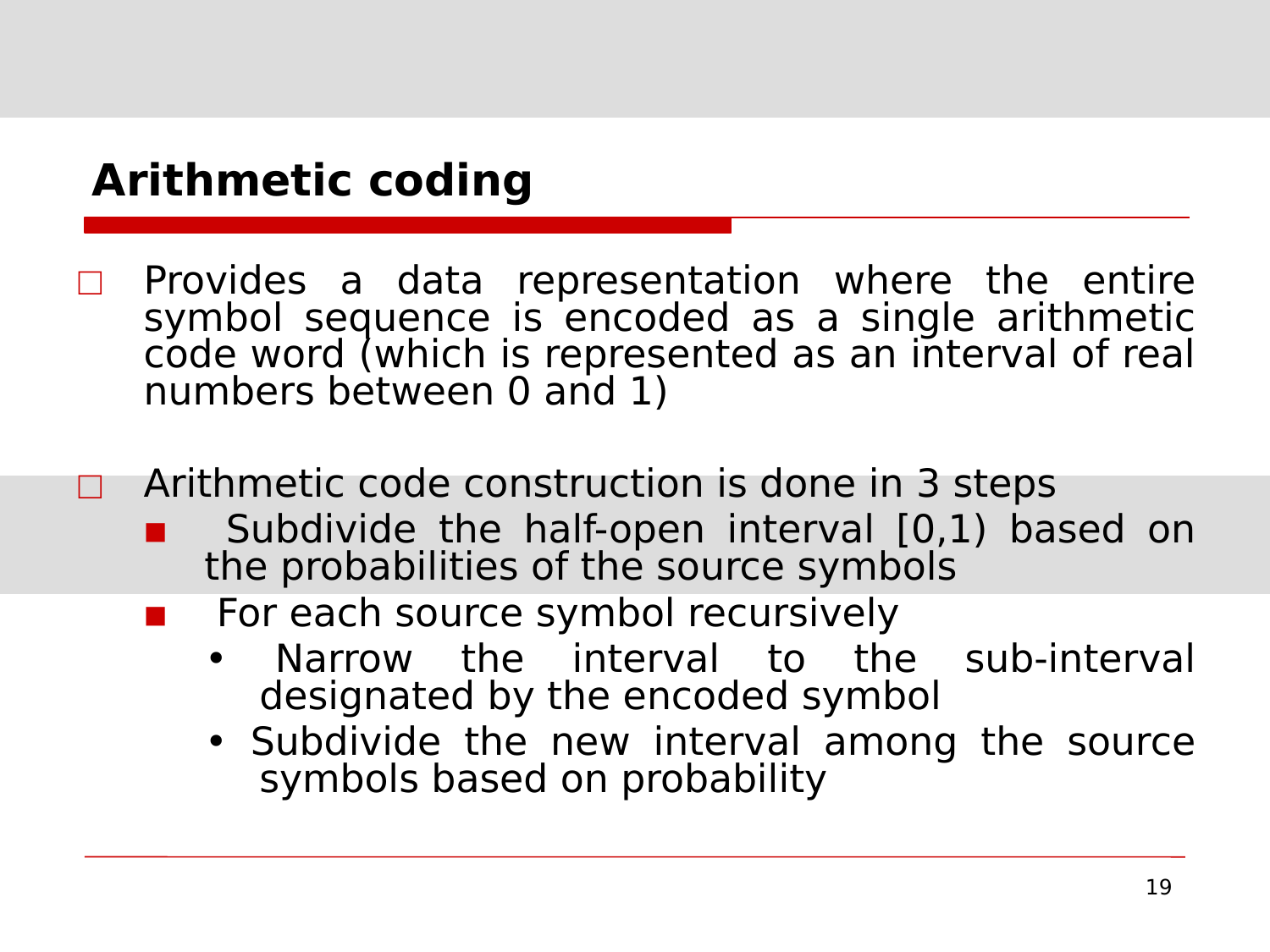

# Arithmetic coding
Provides a data representation where the entire symbol sequence is encoded as a single arithmetic code word (which is represented as an interval of real numbers between 0 and 1)‏

Arithmetic code construction is done in 3 steps
 Subdivide the half-open interval [0,1) based on the probabilities of the source symbols
 For each source symbol recursively
• Narrow the interval to the sub-interval designated by the encoded symbol
• Subdivide the new interval among the source symbols based on probability
19